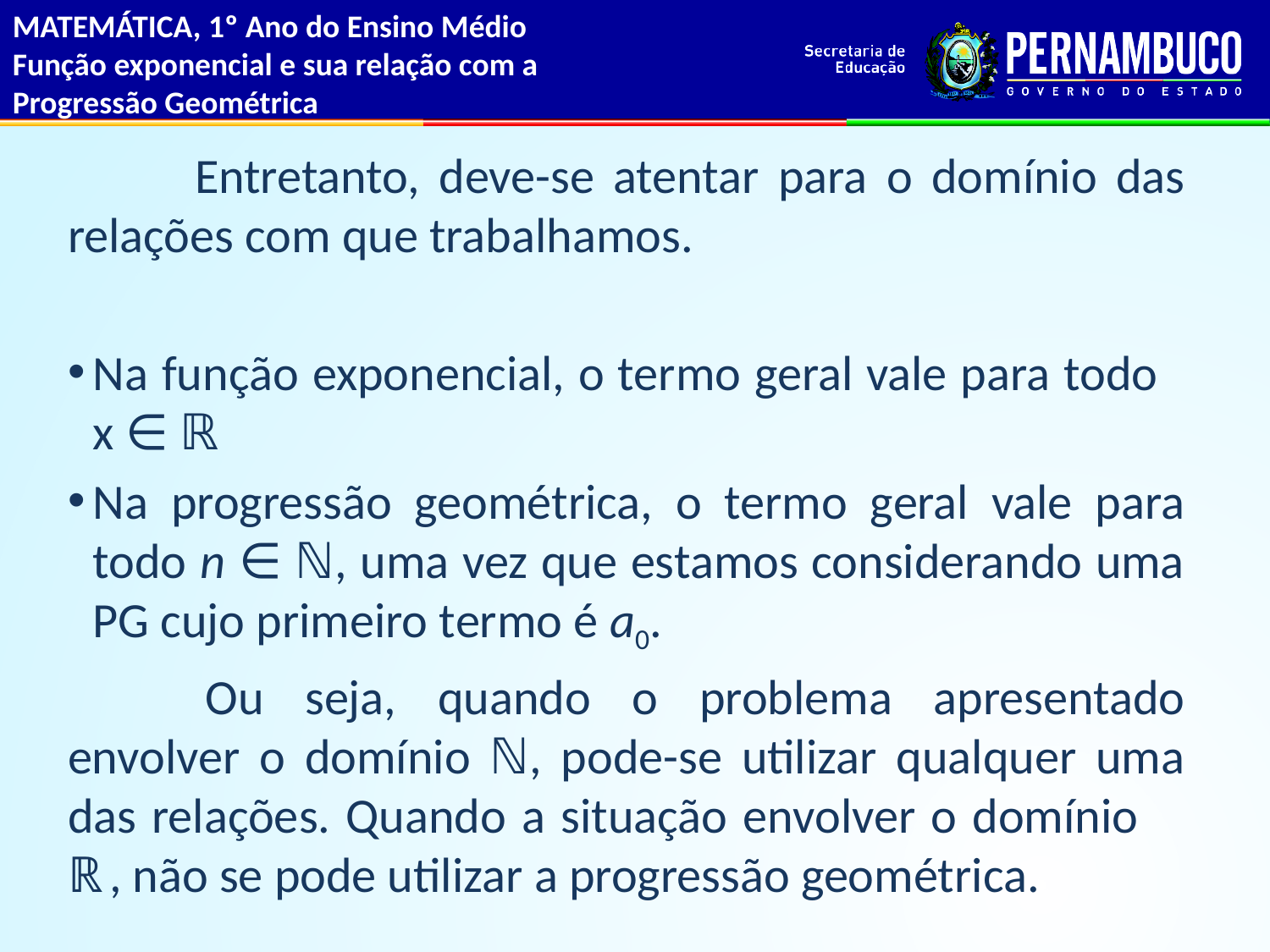

MATEMÁTICA, 1º Ano do Ensino Médio
Função exponencial e sua relação com a
Progressão Geométrica
	Entretanto, deve-se atentar para o domínio das relações com que trabalhamos.

Na função exponencial, o termo geral vale para todo   x ∈ ℝ
Na progressão geométrica, o termo geral vale para todo n ∈ ℕ, uma vez que estamos considerando uma PG cujo primeiro termo é a0.
Ou seja, quando o problema apresentado envolver o domínio ℕ, pode-se utilizar qualquer uma das relações. Quando a situação envolver o domínio    ℝ , não se pode utilizar a progressão geométrica.